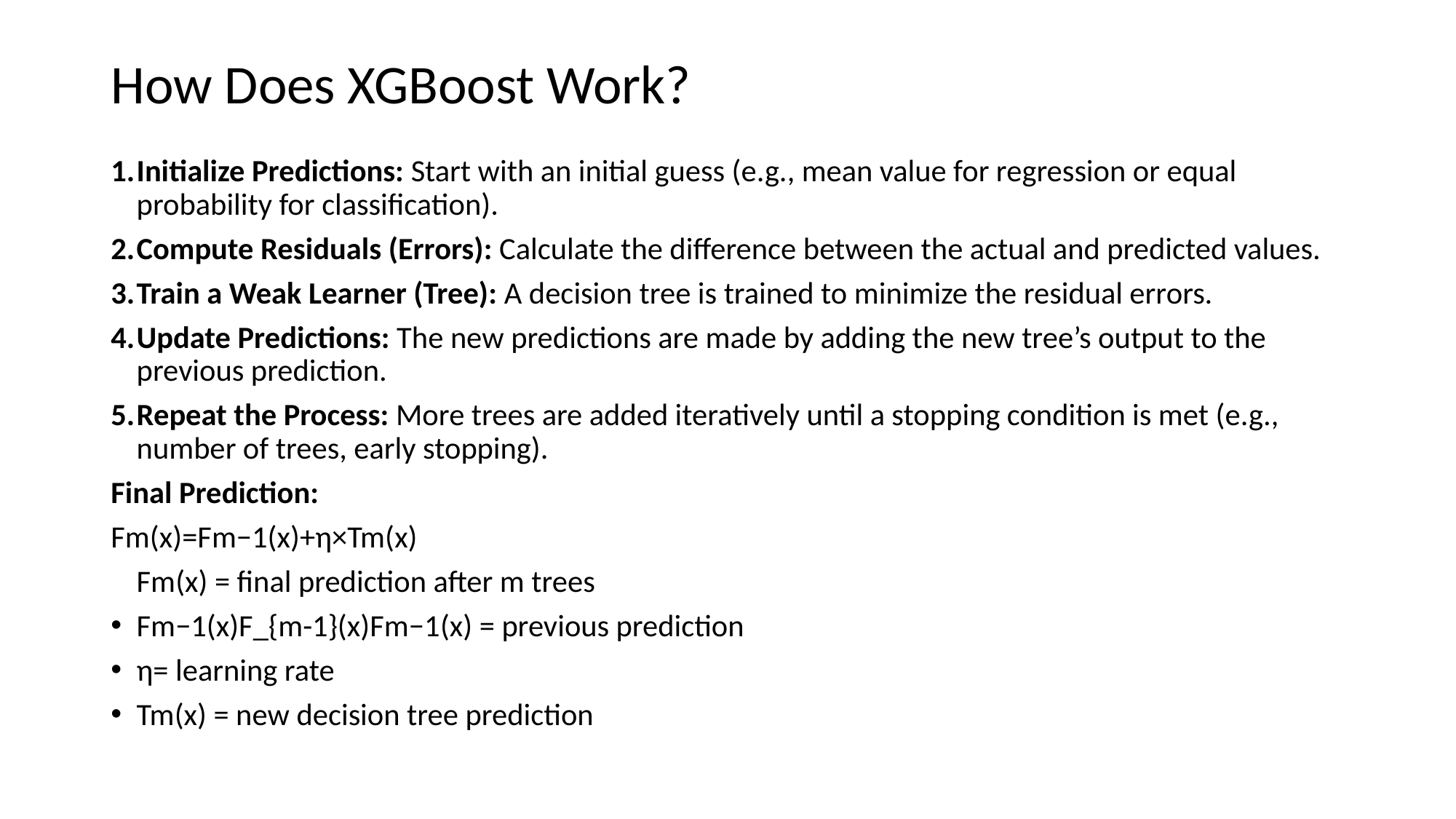

# How Does XGBoost Work?
Initialize Predictions: Start with an initial guess (e.g., mean value for regression or equal probability for classification).
Compute Residuals (Errors): Calculate the difference between the actual and predicted values.
Train a Weak Learner (Tree): A decision tree is trained to minimize the residual errors.
Update Predictions: The new predictions are made by adding the new tree’s output to the previous prediction.
Repeat the Process: More trees are added iteratively until a stopping condition is met (e.g., number of trees, early stopping).
Final Prediction:
Fm(x)=Fm−1(x)+η×Tm(x)
	Fm(x) = final prediction after m trees
Fm−1(x)F_{m-1}(x)Fm−1​(x) = previous prediction
η= learning rate
Tm​(x) = new decision tree prediction